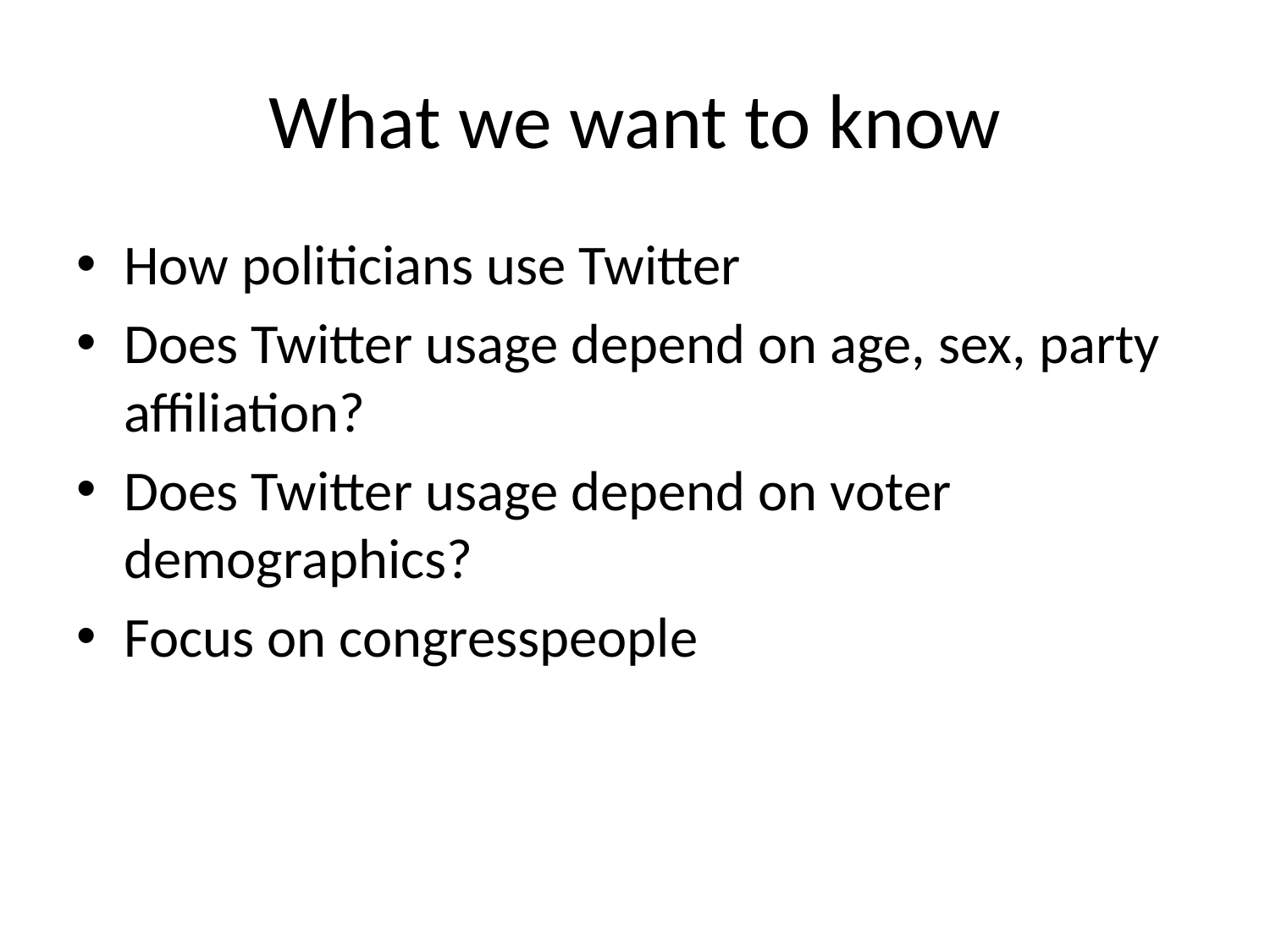

# What we want to know
How politicians use Twitter
Does Twitter usage depend on age, sex, party affiliation?
Does Twitter usage depend on voter demographics?
Focus on congresspeople